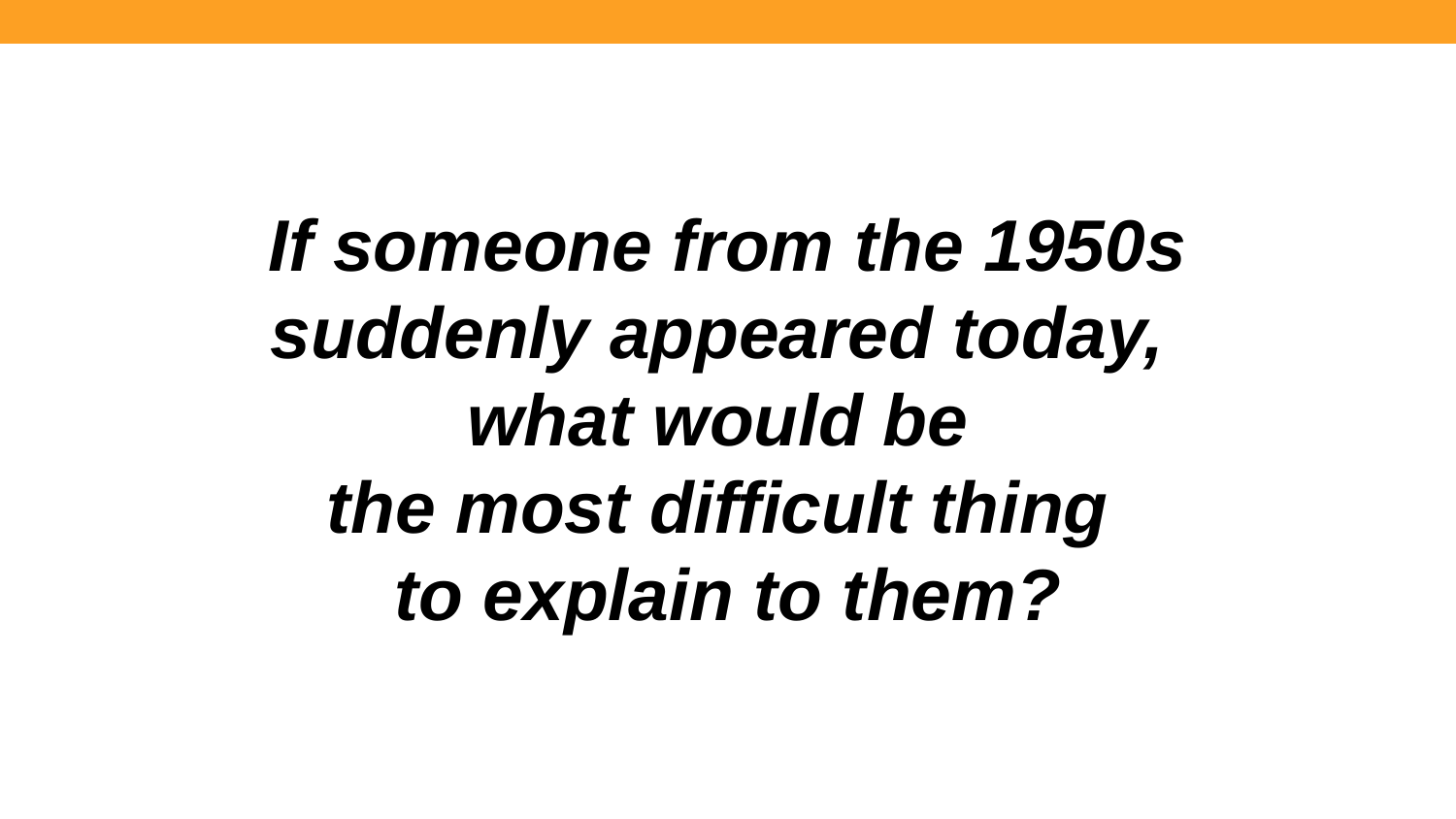

If someone from the 1950s suddenly appeared today,
what would be
the most difficult thing
to explain to them?